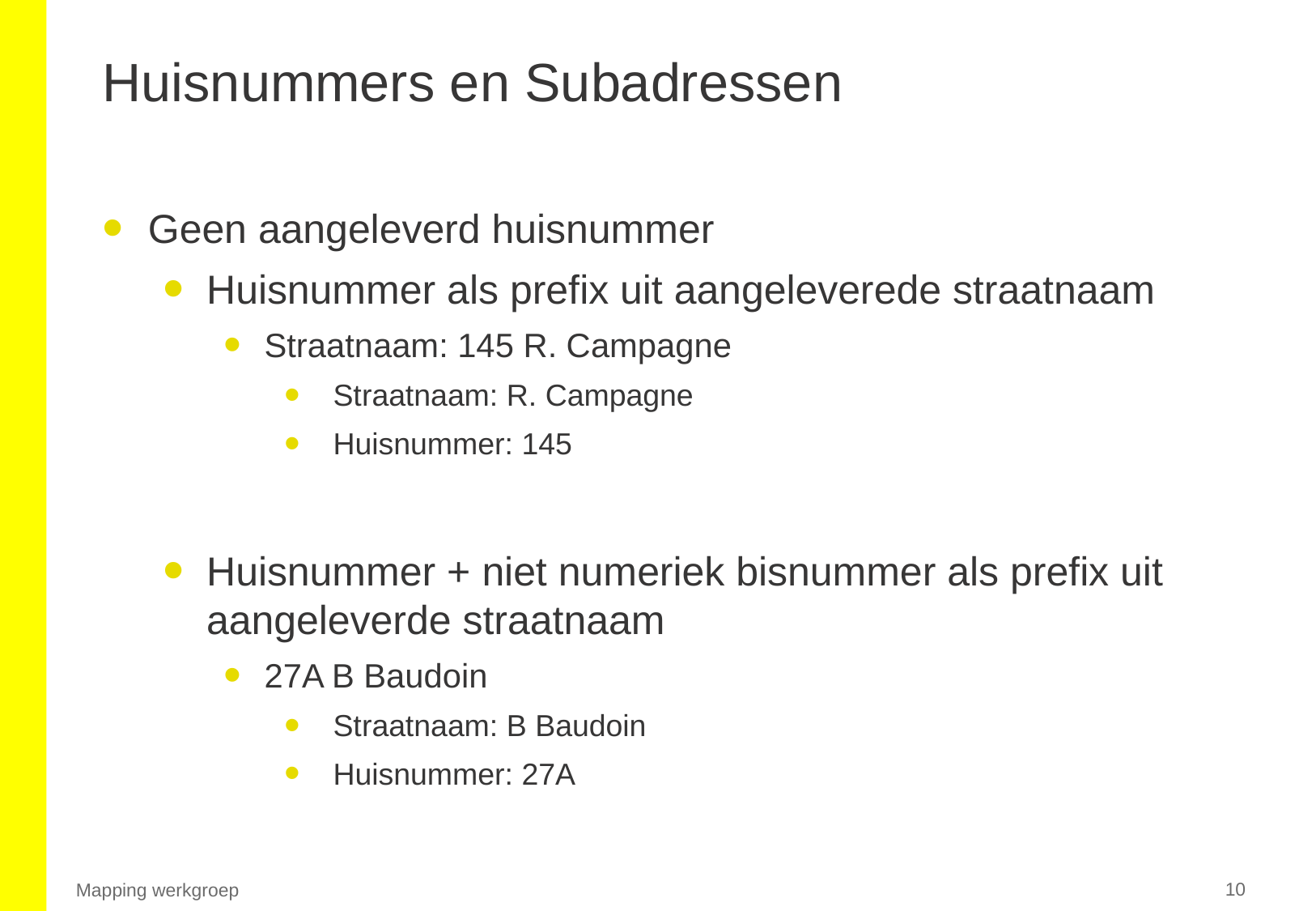

# Huisnummers en Subadressen
Geen aangeleverd huisnummer
Huisnummer als prefix uit aangeleverede straatnaam
Straatnaam: 145 R. Campagne
Straatnaam: R. Campagne
Huisnummer: 145

Huisnummer + niet numeriek bisnummer als prefix uit aangeleverde straatnaam
27A B Baudoin
Straatnaam: B Baudoin
Huisnummer: 27A

10
Mapping werkgroep